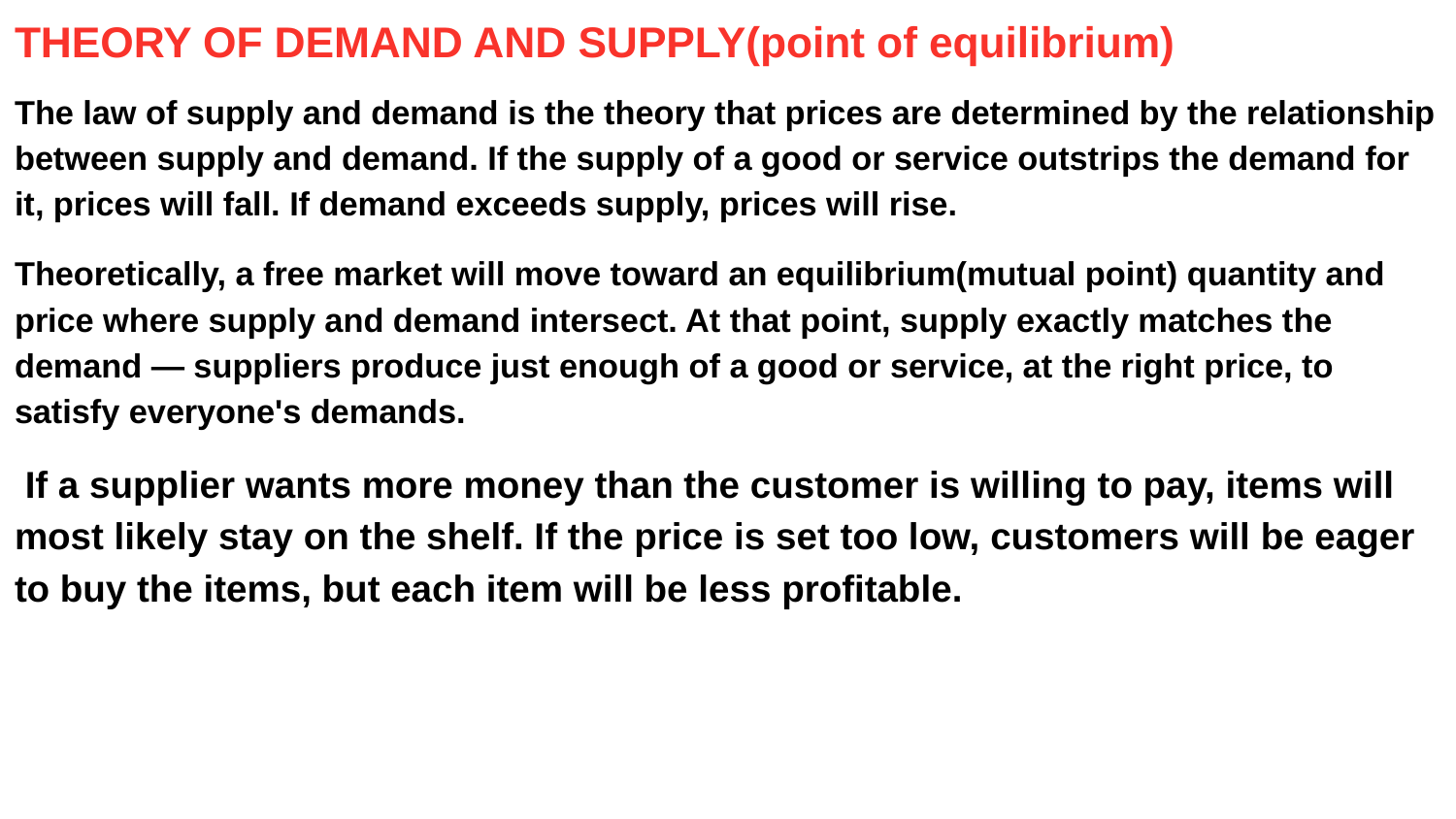

# THEORY OF DEMAND AND SUPPLY(point of equilibrium)
The law of supply and demand is the theory that prices are determined by the relationship between supply and demand. If the supply of a good or service outstrips the demand for it, prices will fall. If demand exceeds supply, prices will rise.
Theoretically, a free market will move toward an equilibrium(mutual point) quantity and price where supply and demand intersect. At that point, supply exactly matches the demand — suppliers produce just enough of a good or service, at the right price, to satisfy everyone's demands.
 If a supplier wants more money than the customer is willing to pay, items will most likely stay on the shelf. If the price is set too low, customers will be eager to buy the items, but each item will be less profitable.